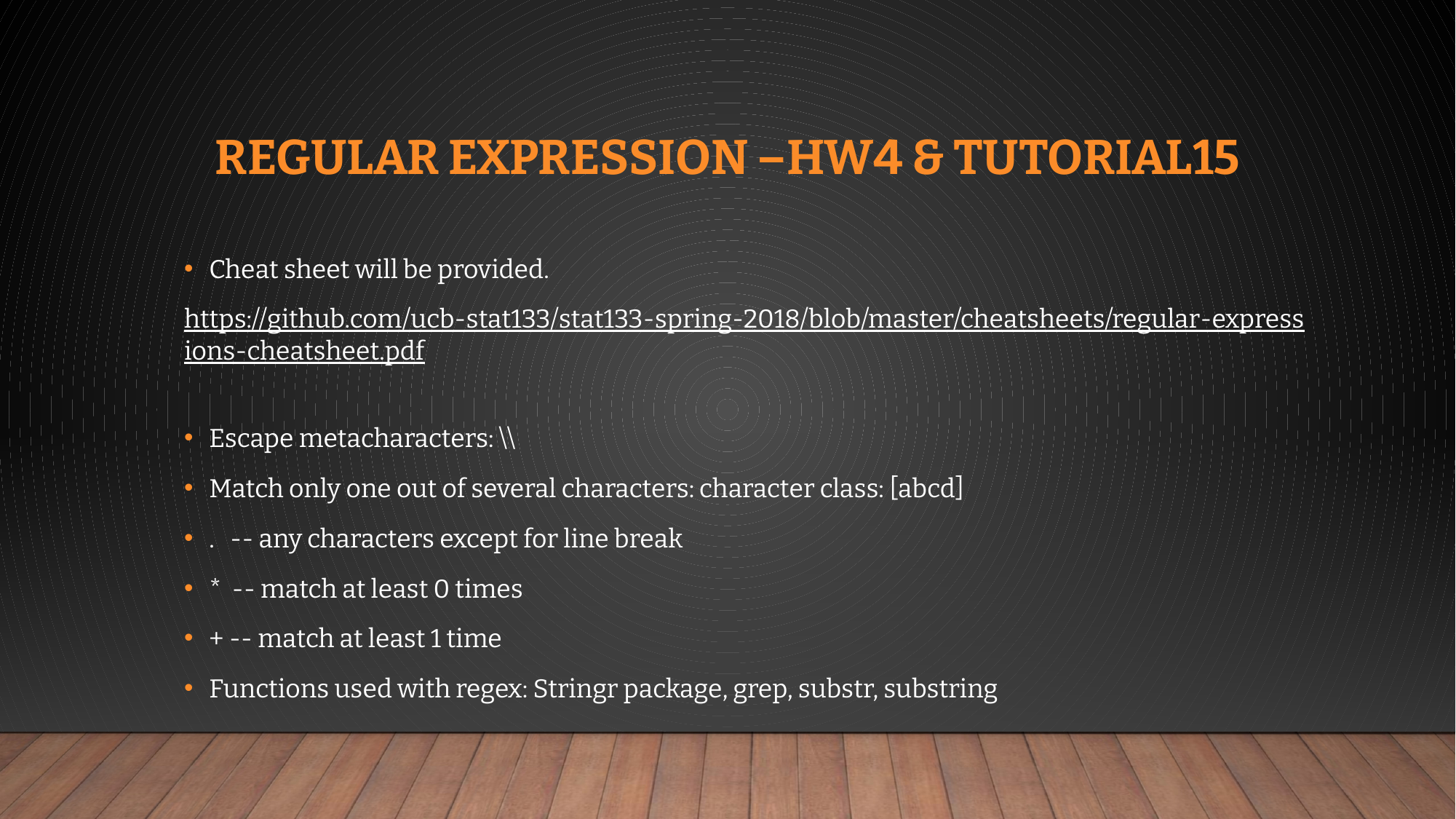

# Regular expression –HW4 & tutorial15
Cheat sheet will be provided.
https://github.com/ucb-stat133/stat133-spring-2018/blob/master/cheatsheets/regular-expressions-cheatsheet.pdf
Escape metacharacters: \\
Match only one out of several characters: character class: [abcd]
.   -- any characters except for line break
*  -- match at least 0 times
+ -- match at least 1 time
Functions used with regex: Stringr package, grep, substr, substring